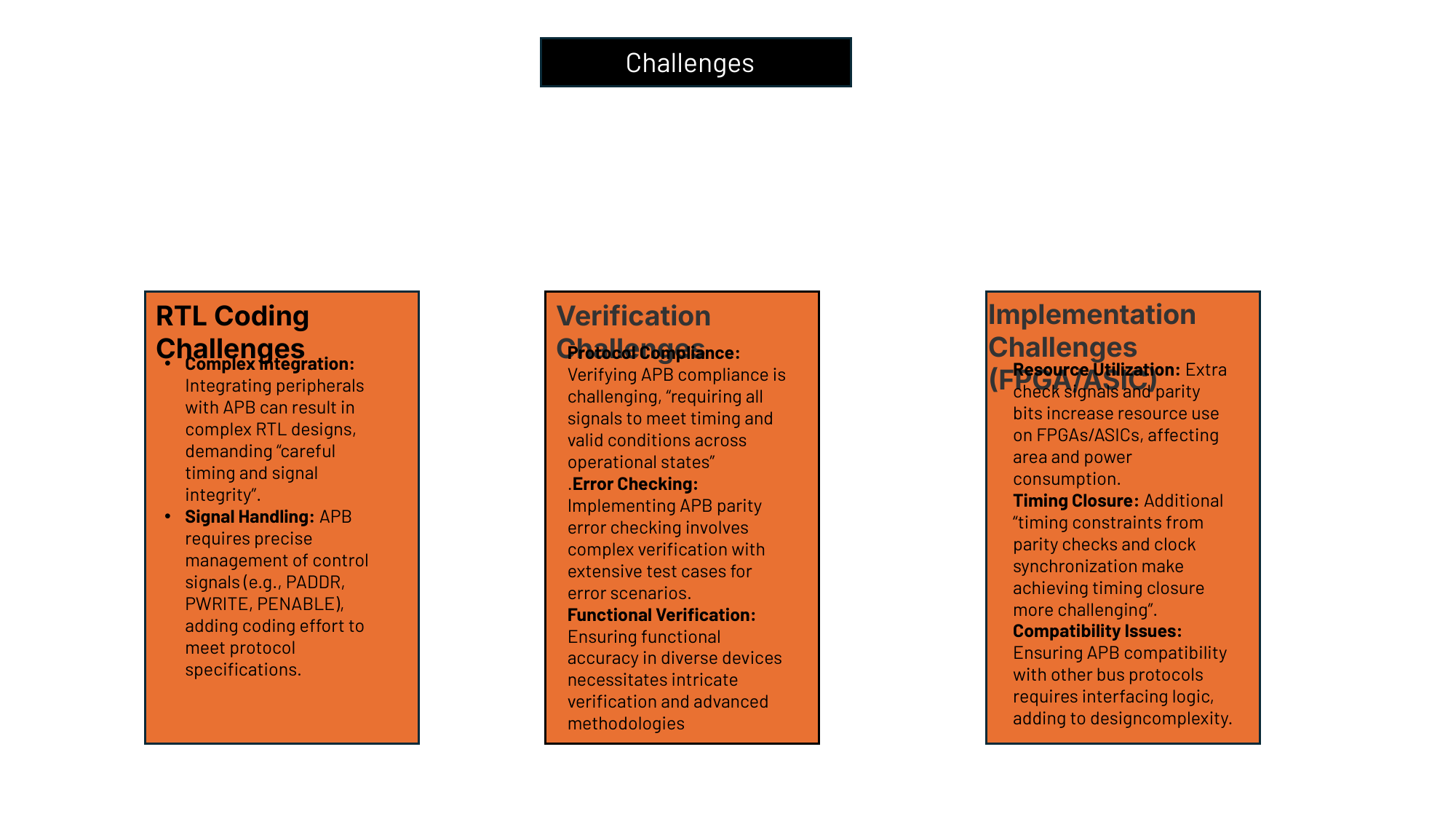

Challenges

Implementation Challenges (FPGA/ASIC)
RTL Coding Challenges
Verification Challenges
Protocol Compliance: Verifying APB compliance is challenging, “requiring all signals to meet timing and valid conditions across operational states”
.Error Checking: Implementing APB parity error checking involves complex verification with extensive test cases for error scenarios.
Functional Verification: Ensuring functional accuracy in diverse devices necessitates intricate verification and advanced methodologies
Complex Integration: Integrating peripherals with APB can result in complex RTL designs, demanding “careful timing and signal integrity”.
Signal Handling: APB requires precise management of control signals (e.g., PADDR, PWRITE, PENABLE), adding coding effort to meet protocol specifications.
Resource Utilization: Extra check signals and parity bits increase resource use on FPGAs/ASICs, affecting area and power consumption.
Timing Closure: Additional “timing constraints from parity checks and clock synchronization make achieving timing closure more challenging”.
Compatibility Issues: Ensuring APB compatibility with other bus protocols requires interfacing logic, adding to designcomplexity.